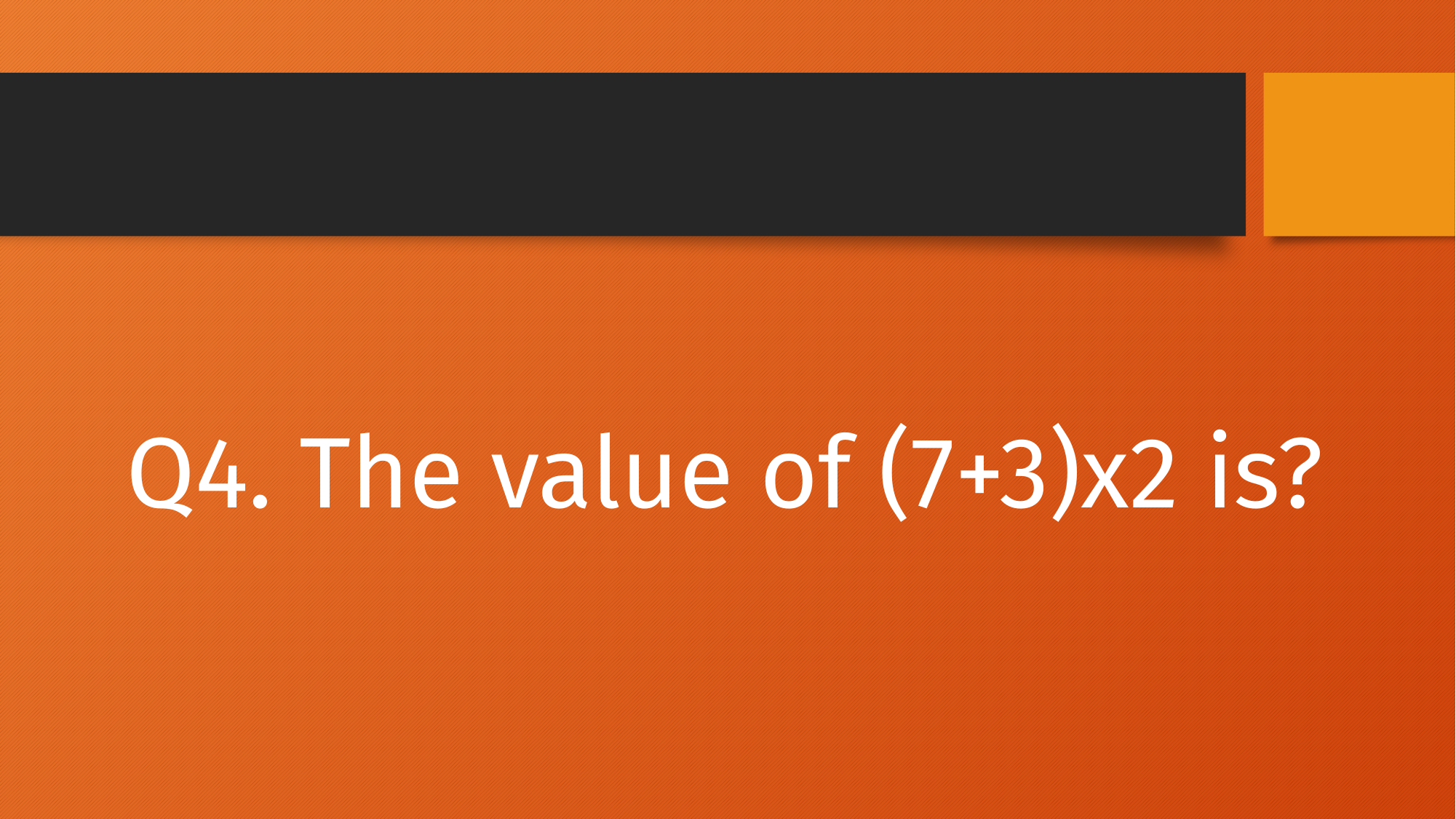

# Q4. The value of (7+3)x2 is?